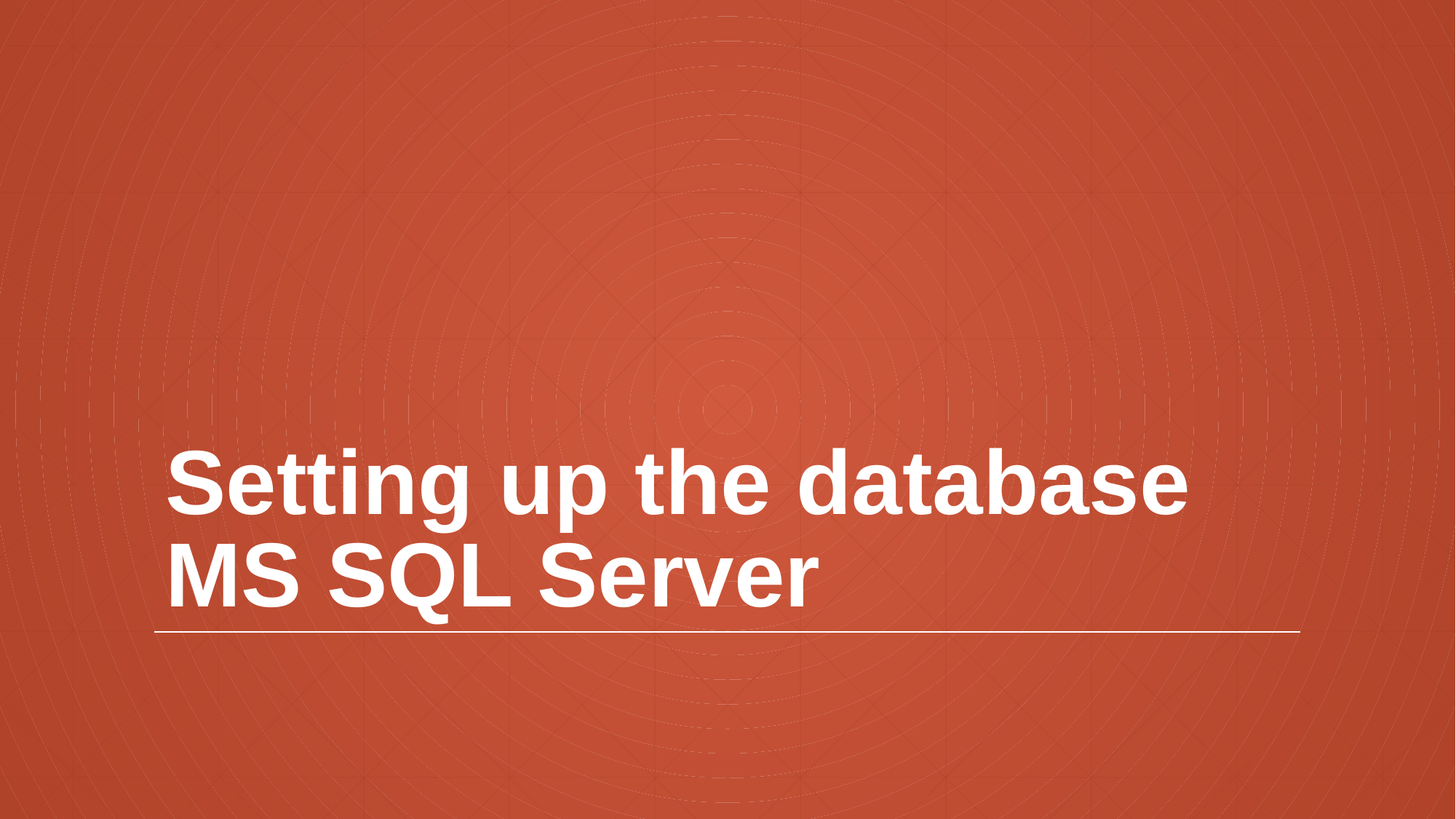

# Setting up the database MS SQL Server